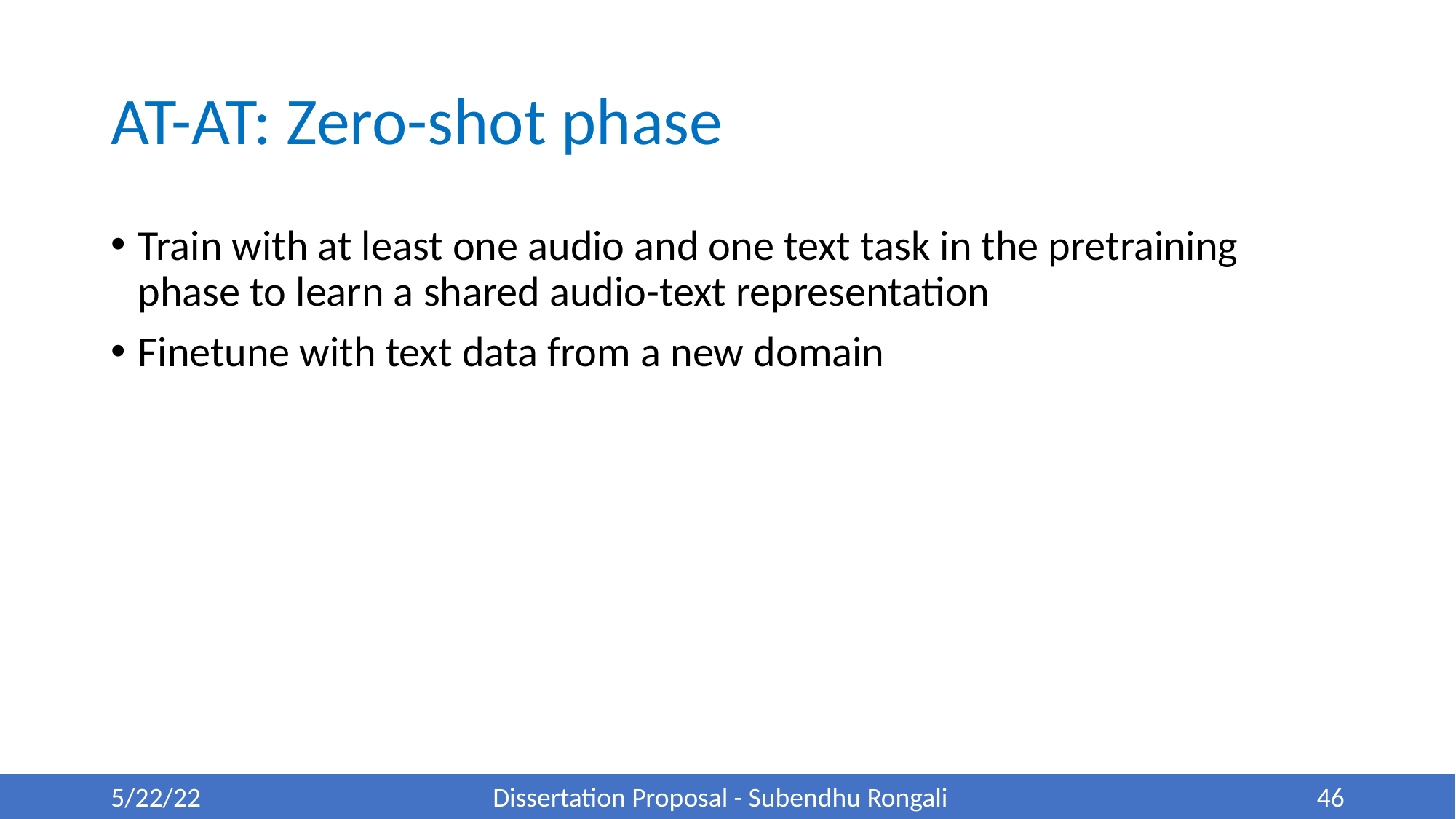

# AT-AT: Zero-shot phase
Train with at least one audio and one text task in the pretraining phase to learn a shared audio-text representation
Finetune with text data from a new domain
5/22/22
Dissertation Proposal - Subendhu Rongali
46